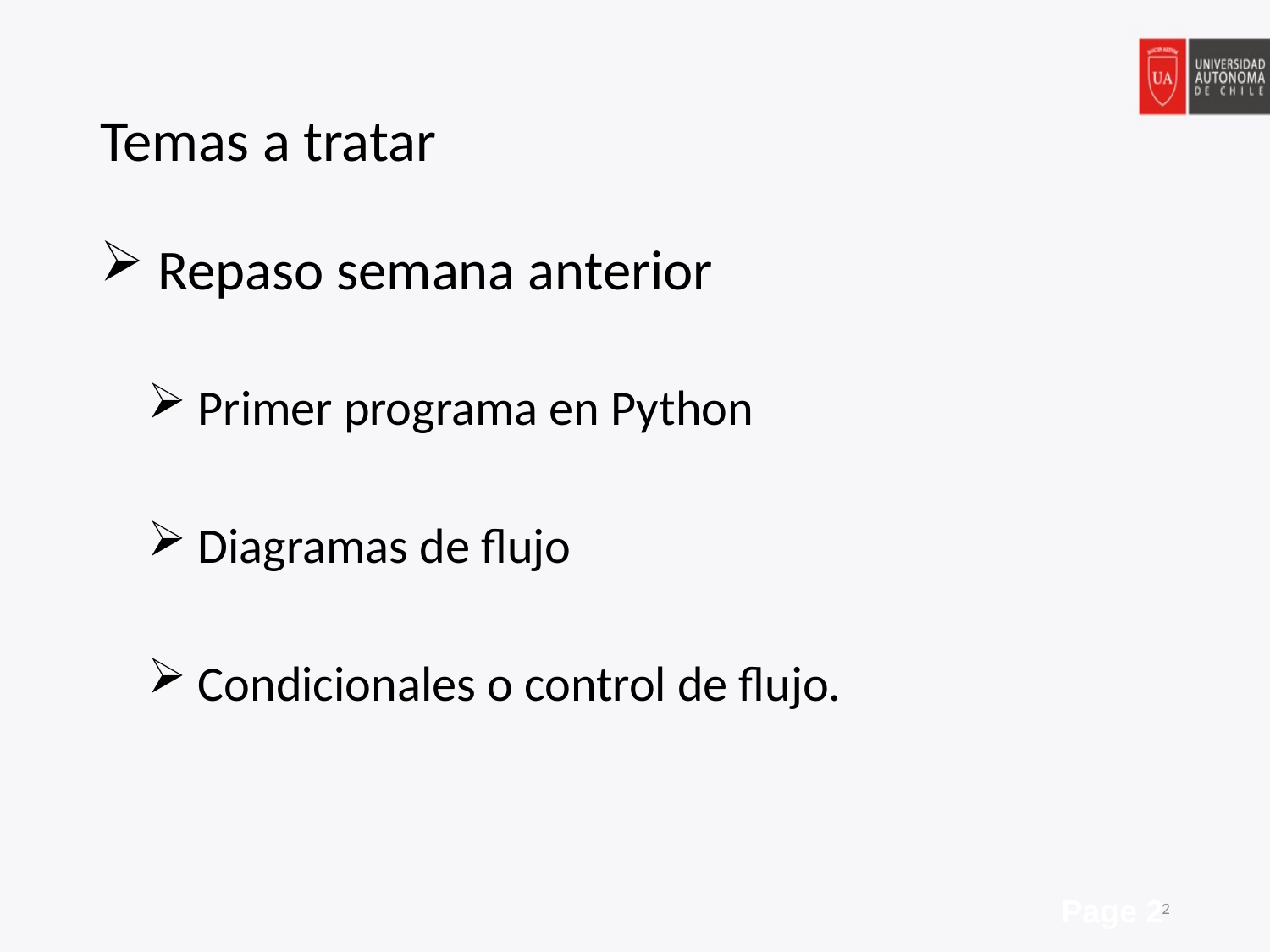

# Temas a tratar
 Repaso semana anterior

 Primer programa en Python

 Diagramas de flujo

 Condicionales o control de flujo.

2